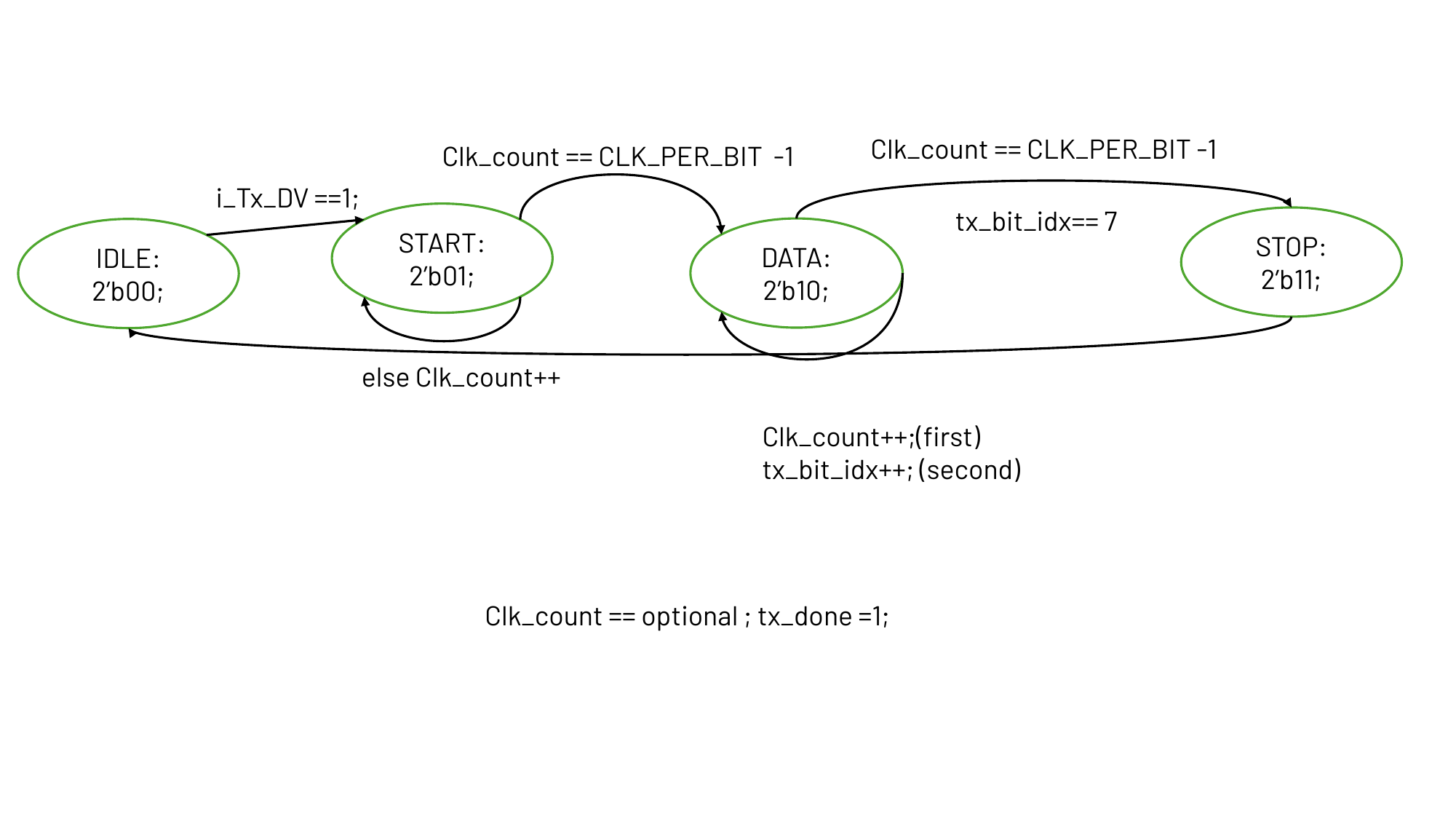

Clk_count == CLK_PER_BIT -1
Clk_count == CLK_PER_BIT  -1
i_Tx_DV ==1;
tx_bit_idx== 7
START:
2’b01;
STOP:
2’b11;
DATA:
2’b10;
IDLE:
2’b00;
else Clk_count++
Clk_count++;(first)
tx_bit_idx++; (second)
Clk_count == optional ; tx_done =1;